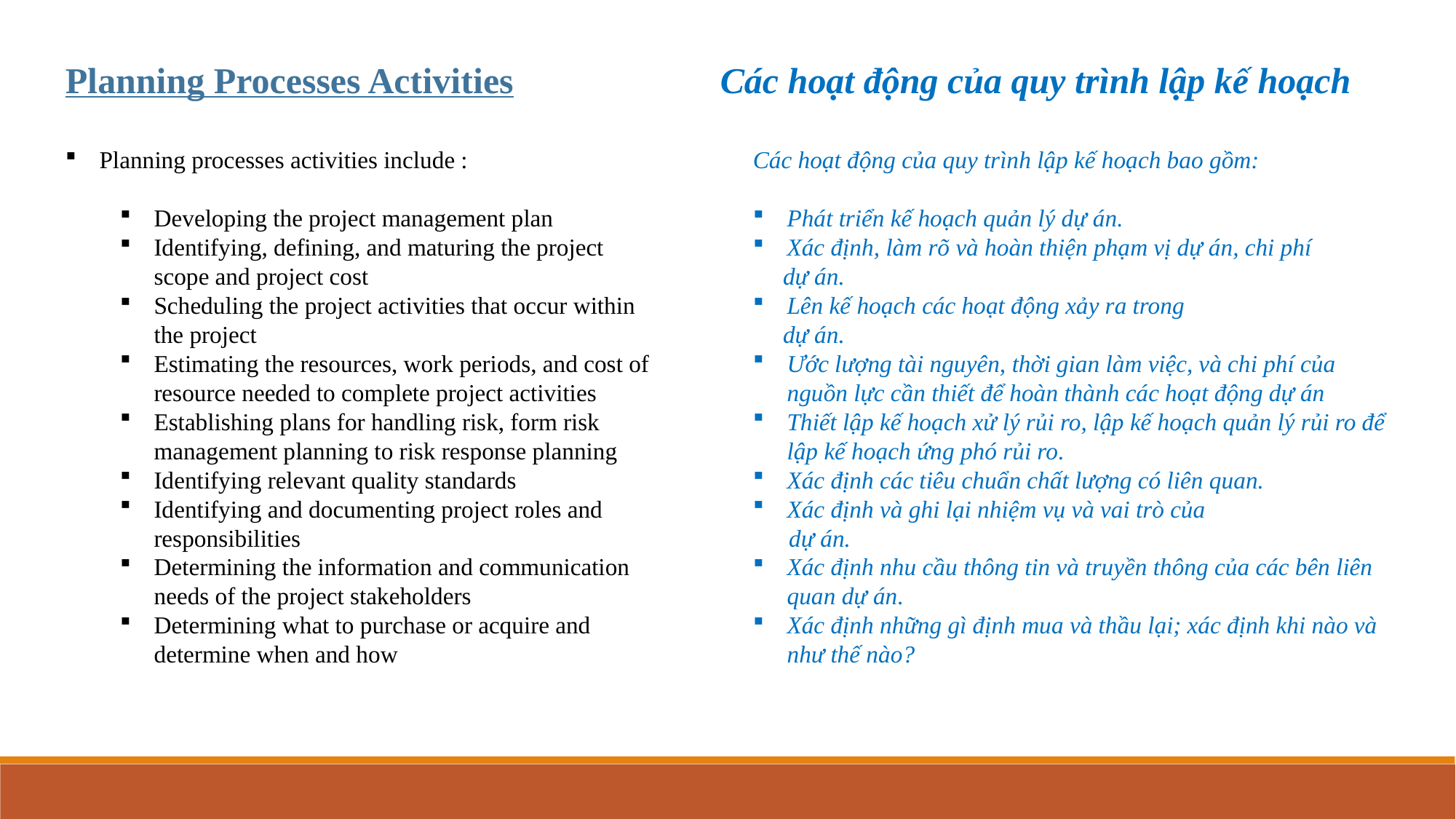

Planning Processes Activities		Các hoạt động của quy trình lập kế hoạch

Planning processes activities include :
Developing the project management plan
Identifying, defining, and maturing the project scope and project cost
Scheduling the project activities that occur within the project
Estimating the resources, work periods, and cost of resource needed to complete project activities
Establishing plans for handling risk, form risk management planning to risk response planning
Identifying relevant quality standards
Identifying and documenting project roles and responsibilities
Determining the information and communication needs of the project stakeholders
Determining what to purchase or acquire and determine when and how

Các hoạt động của quy trình lập kế hoạch bao gồm:

Phát triển kế hoạch quản lý dự án.
Xác định, làm rõ và hoàn thiện phạm vị dự án, chi phí
     dự án.
Lên kế hoạch các hoạt động xảy ra trong
     dự án.
Ước lượng tài nguyên, thời gian làm việc, và chi phí của nguồn lực cần thiết để hoàn thành các hoạt động dự án
Thiết lập kế hoạch xử lý rủi ro, lập kế hoạch quản lý rủi ro để lập kế hoạch ứng phó rủi ro.
Xác định các tiêu chuẩn chất lượng có liên quan.
Xác định và ghi lại nhiệm vụ và vai trò của
      dự án.
Xác định nhu cầu thông tin và truyền thông của các bên liên quan dự án.
Xác định những gì định mua và thầu lại; xác định khi nào và như thế nào?

Planning Processes
Initialing Processes

Closing Processes
Executing Processes